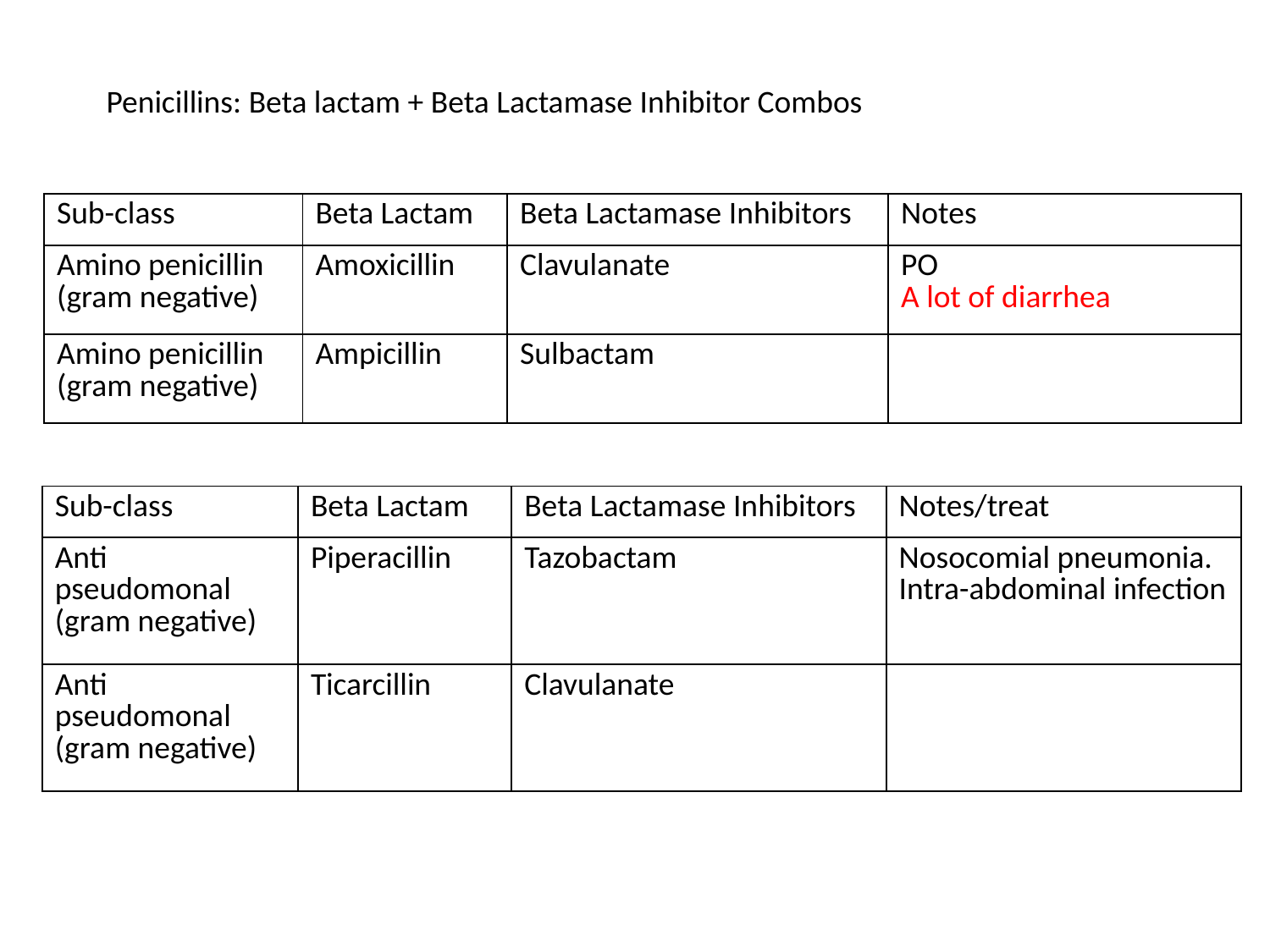

Penicillins: Beta lactam + Beta Lactamase Inhibitor Combos
| Sub-class | Beta Lactam | Beta Lactamase Inhibitors | Notes |
| --- | --- | --- | --- |
| Amino penicillin (gram negative) | Amoxicillin | Clavulanate | PO A lot of diarrhea |
| Amino penicillin (gram negative) | Ampicillin | Sulbactam |  |
| Sub-class | Beta Lactam | Beta Lactamase Inhibitors | Notes/treat |
| --- | --- | --- | --- |
| Anti pseudomonal (gram negative) | Piperacillin | Tazobactam | Nosocomial pneumonia. Intra-abdominal infection |
| Anti pseudomonal (gram negative) | Ticarcillin | Clavulanate |  |